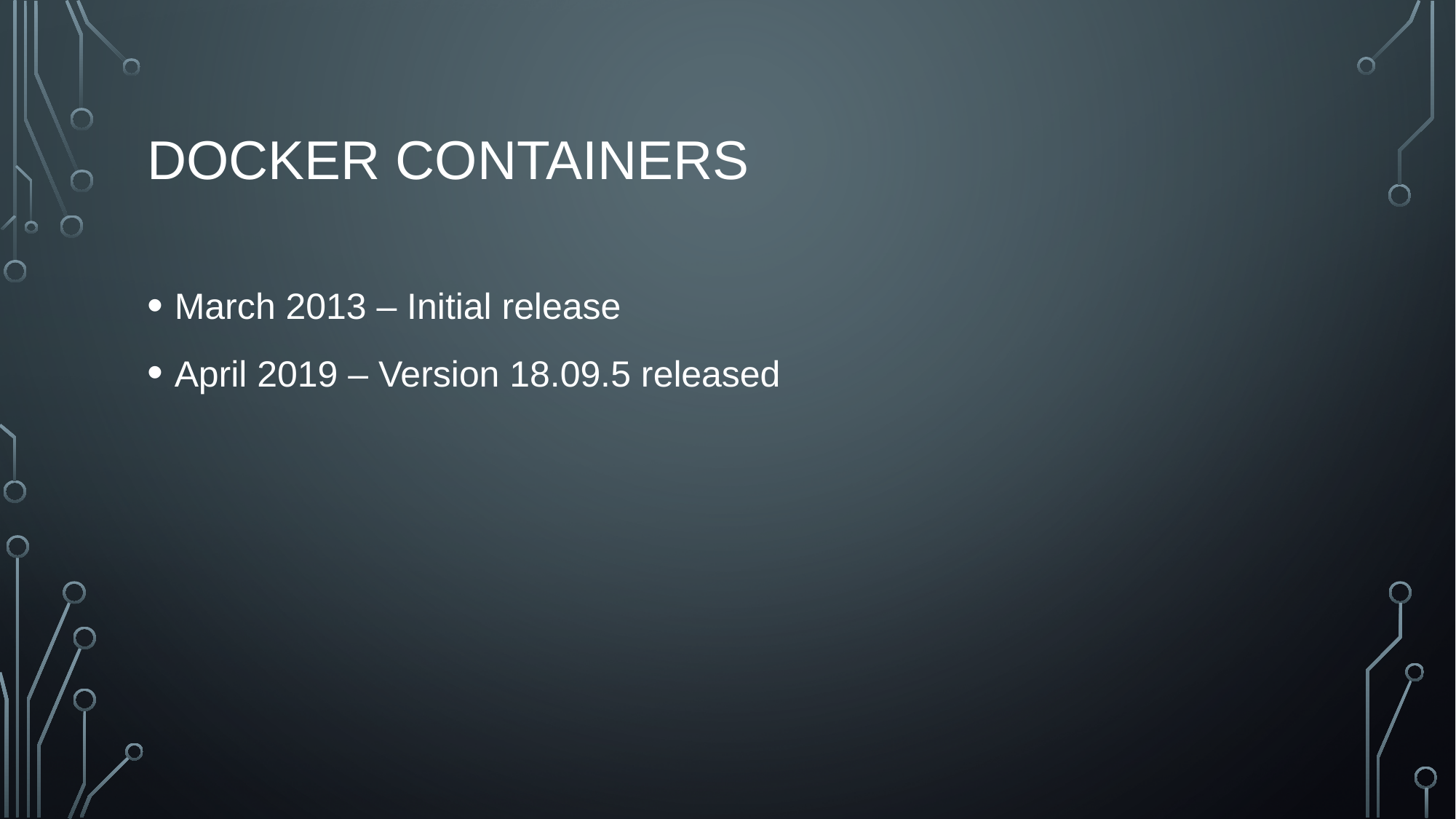

# Docker Containers
March 2013 – Initial release
April 2019 – Version 18.09.5 released